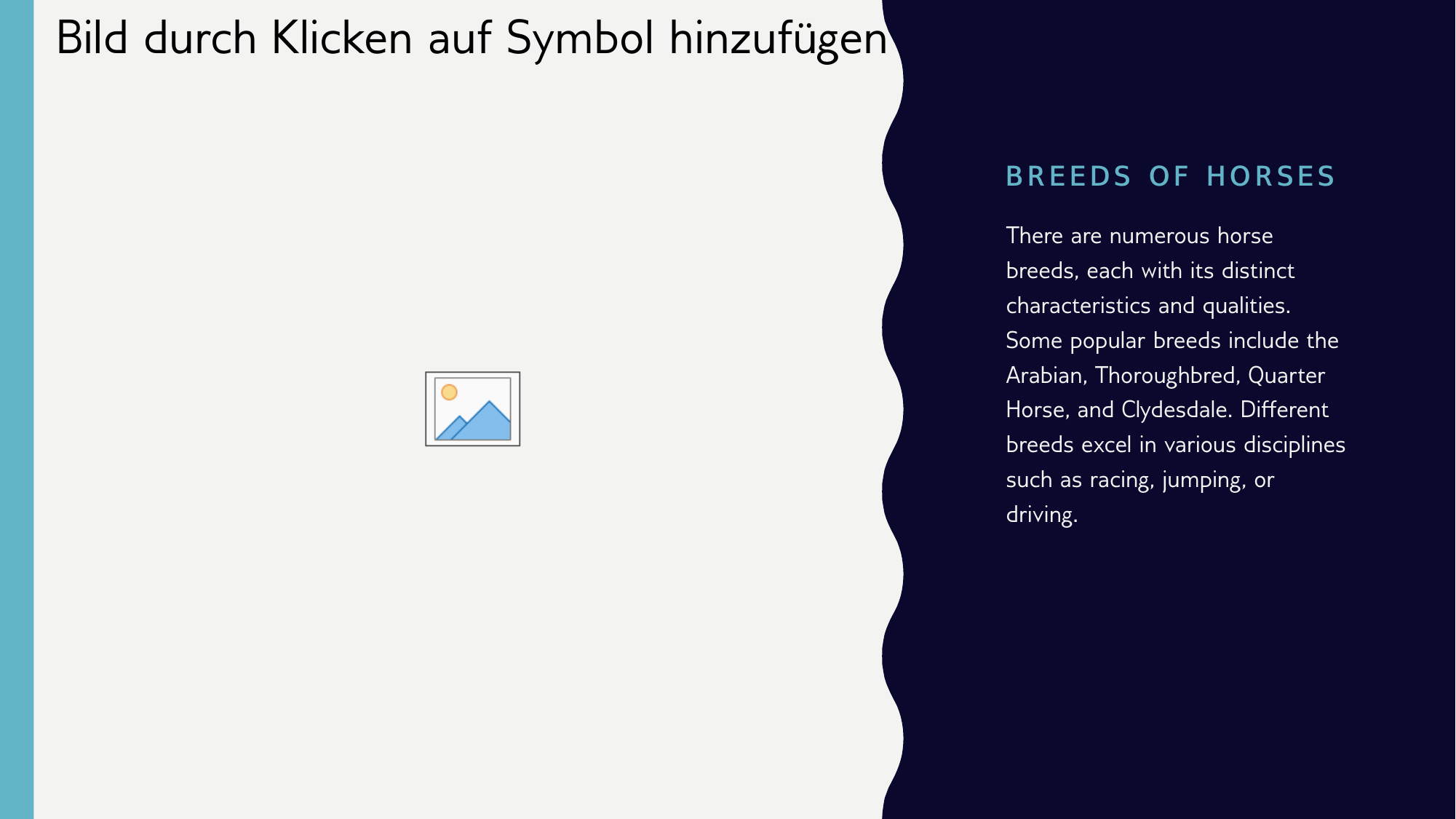

# Breeds of Horses
There are numerous horse breeds, each with its distinct characteristics and qualities. Some popular breeds include the Arabian, Thoroughbred, Quarter Horse, and Clydesdale. Different breeds excel in various disciplines such as racing, jumping, or driving.